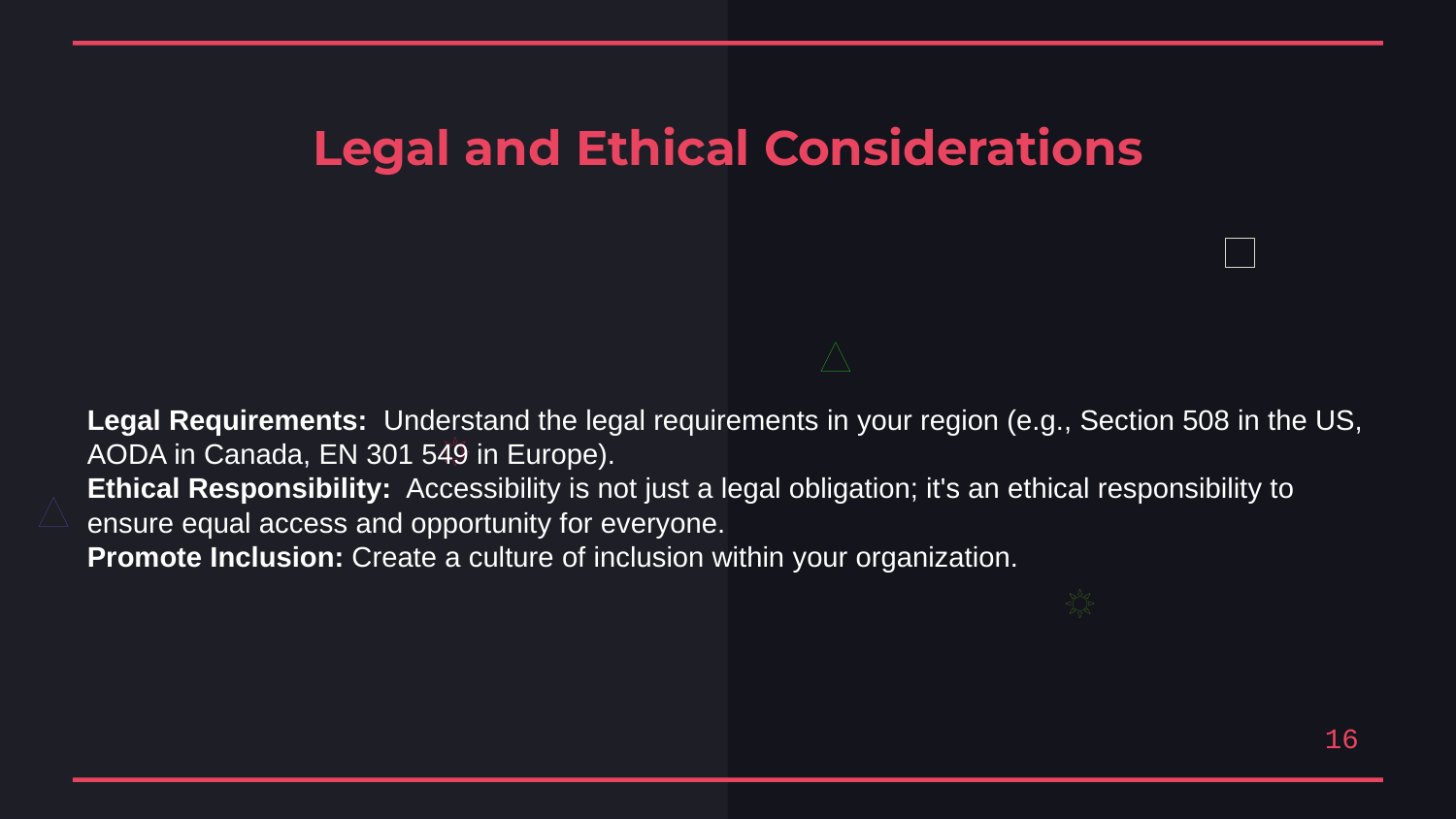

Legal and Ethical Considerations

Legal Requirements:  Understand the legal requirements in your region (e.g., Section 508 in the US, AODA in Canada, EN 301 549 in Europe).
Ethical Responsibility:  Accessibility is not just a legal obligation; it's an ethical responsibility to ensure equal access and opportunity for everyone.
Promote Inclusion: Create a culture of inclusion within your organization.

16